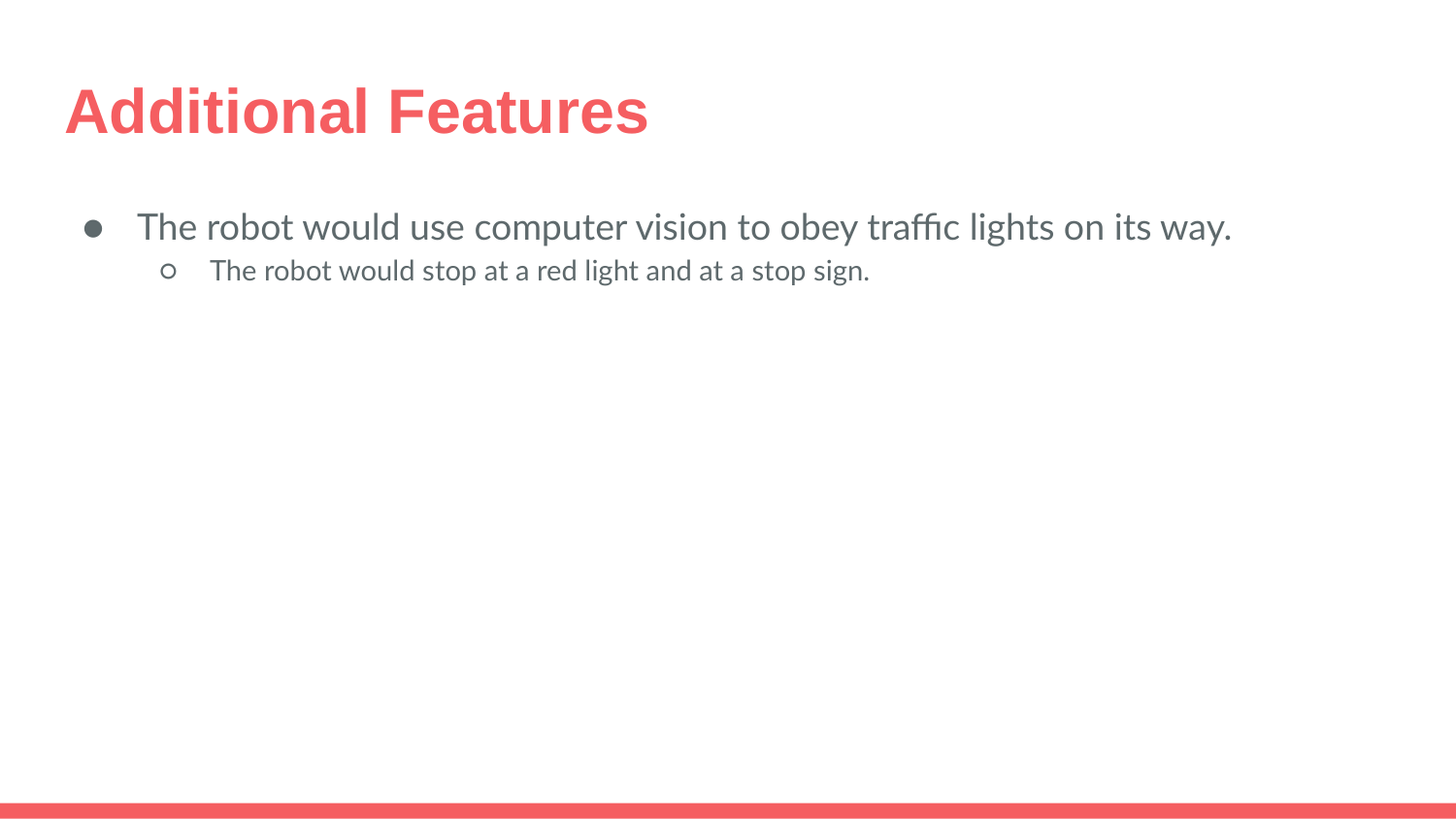

# Additional Features
The robot would use computer vision to obey traffic lights on its way.
The robot would stop at a red light and at a stop sign.